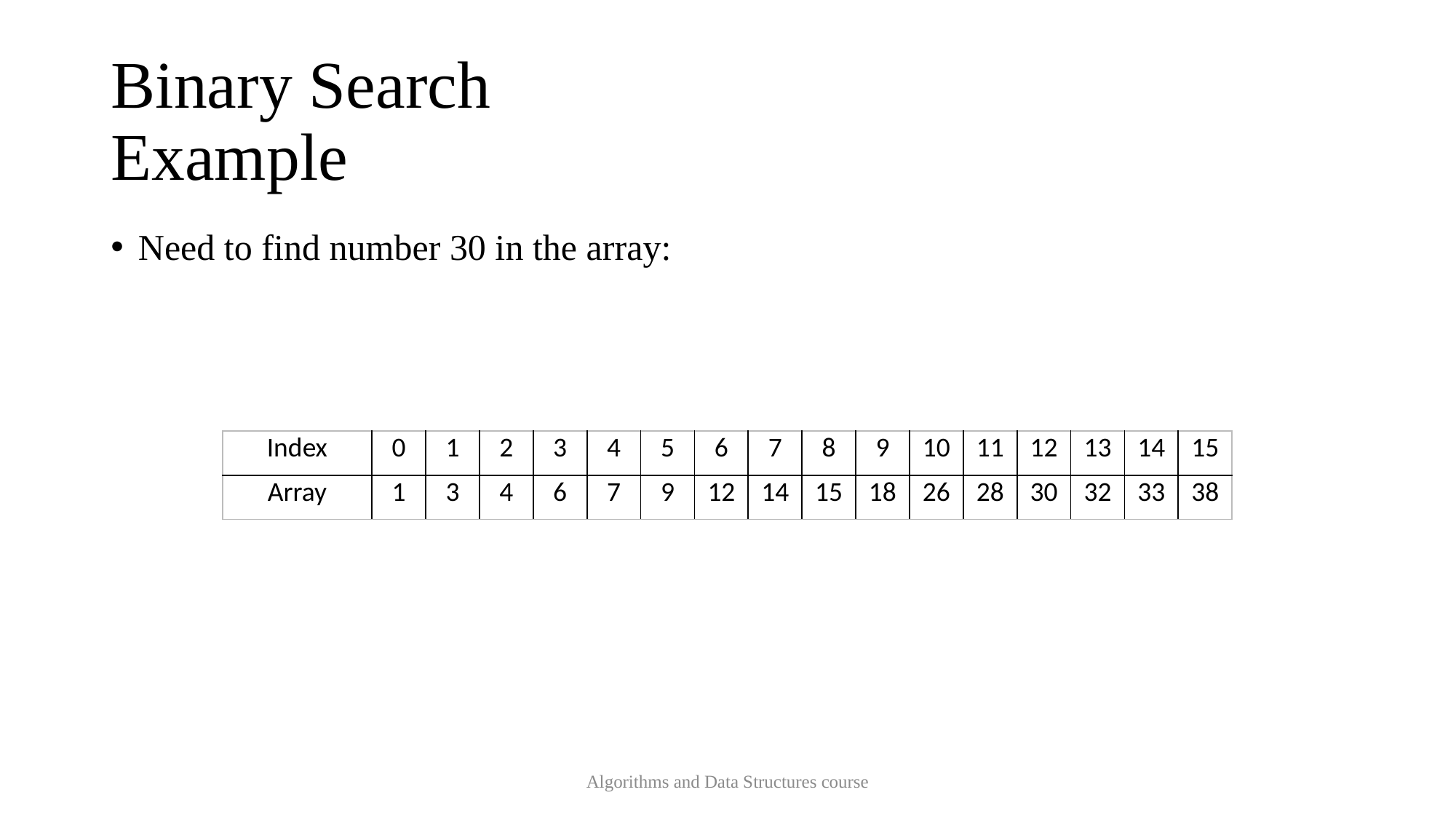

# Binary Search Example
Need to find number 30 in the array:

| Index | 0 | 1 | 2 | 3 | 4 | 5 | 6 | 7 | 8 | 9 | 10 | 11 | 12 | 13 | 14 | 15 |
| --- | --- | --- | --- | --- | --- | --- | --- | --- | --- | --- | --- | --- | --- | --- | --- | --- |
| Array | 1 | 3 | 4 | 6 | 7 | 9 | 12 | 14 | 15 | 18 | 26 | 28 | 30 | 32 | 33 | 38 |
Algorithms and Data Structures course